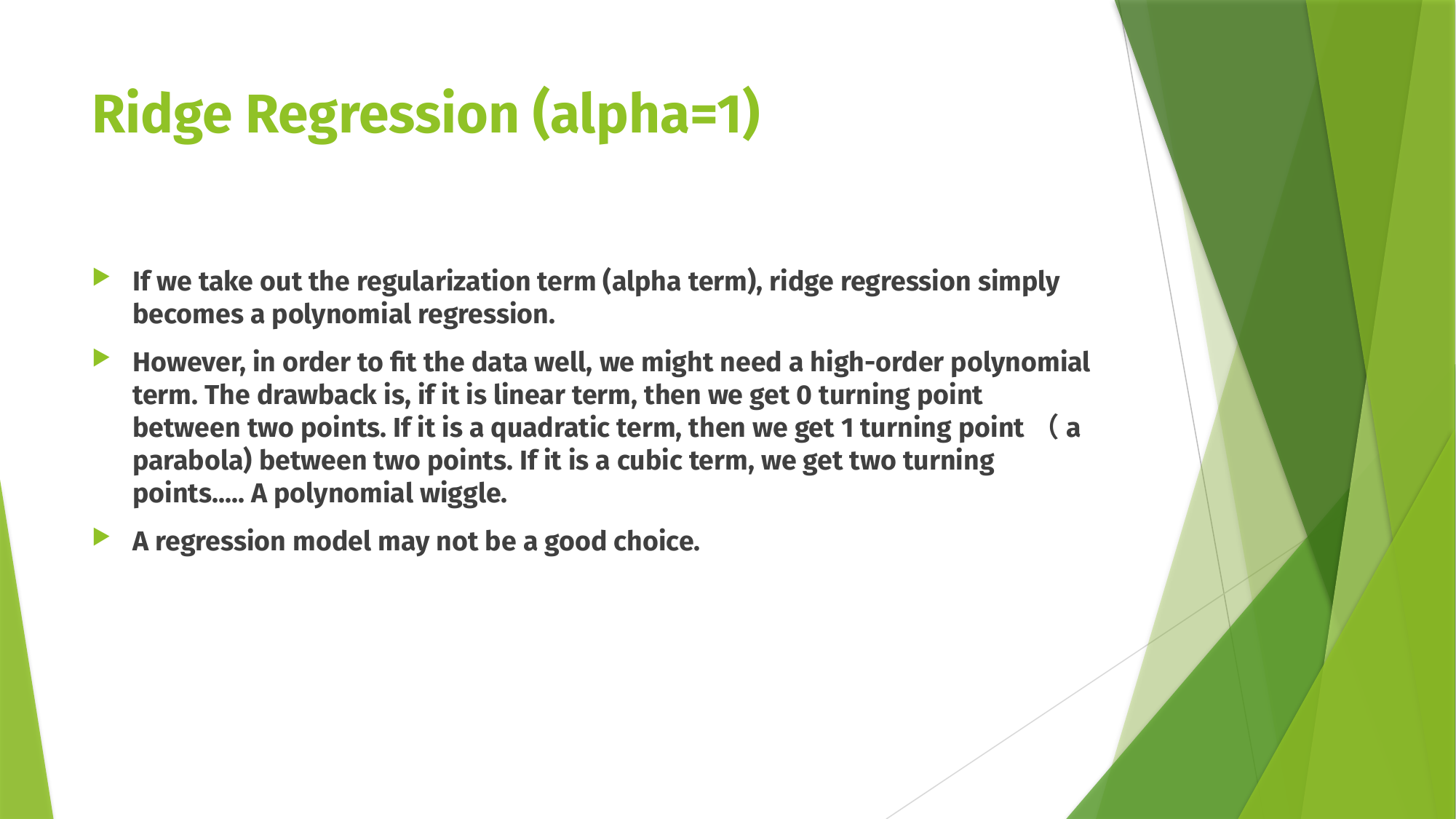

# Ridge Regression (alpha=1)
If we take out the regularization term (alpha term), ridge regression simply becomes a polynomial regression.
However, in order to fit the data well, we might need a high-order polynomial term. The drawback is, if it is linear term, then we get 0 turning point between two points. If it is a quadratic term, then we get 1 turning point（a parabola) between two points. If it is a cubic term, we get two turning points..... A polynomial wiggle.
A regression model may not be a good choice.